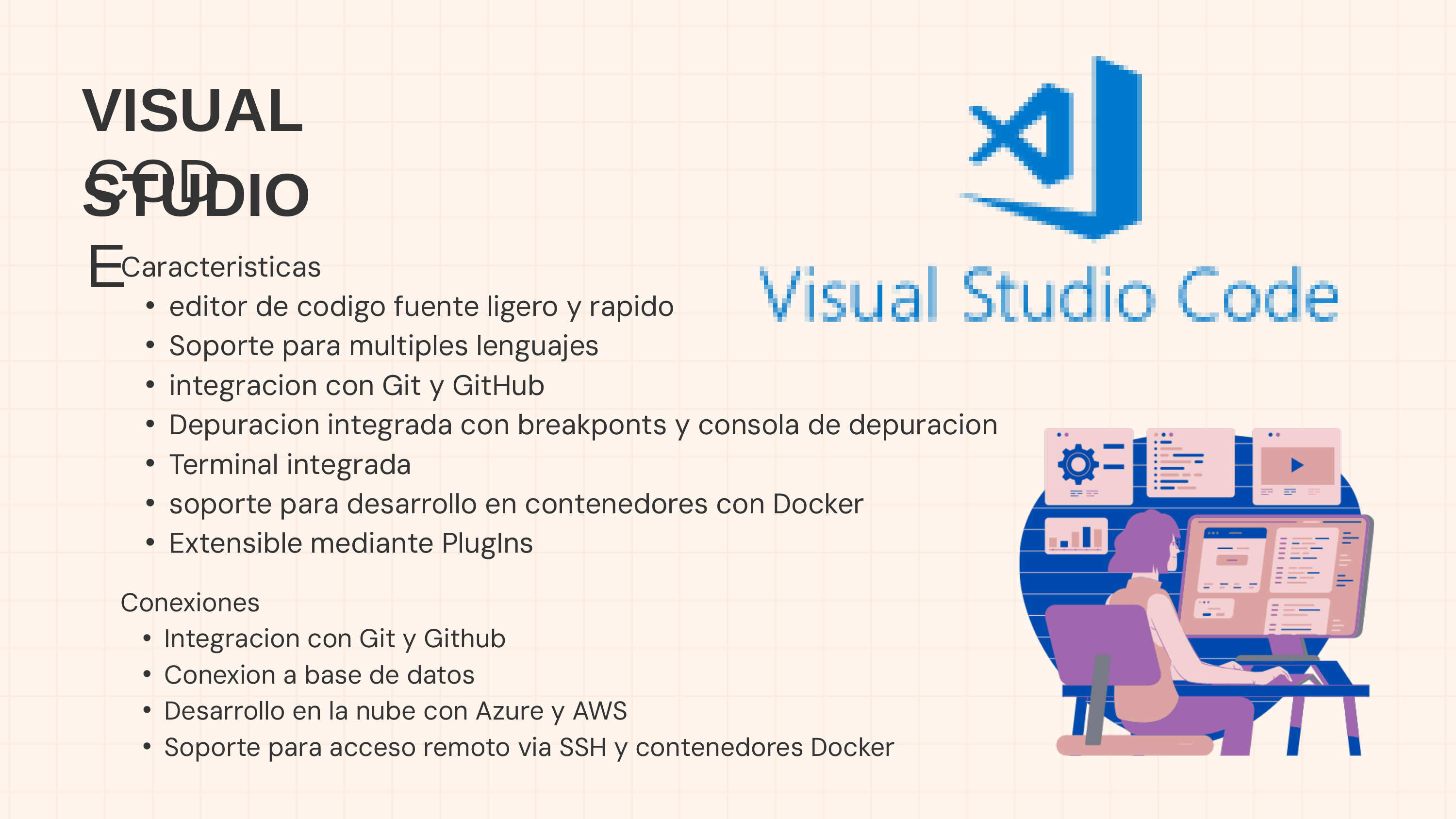

VISUAL STUDIO
CODE
Caracteristicas
editor de codigo fuente ligero y rapido
Soporte para multiples lenguajes
integracion con Git y GitHub
Depuracion integrada con breakponts y consola de depuracion
Terminal integrada
soporte para desarrollo en contenedores con Docker
Extensible mediante PlugIns

Conexiones
Integracion con Git y Github
Conexion a base de datos
Desarrollo en la nube con Azure y AWS
Soporte para acceso remoto via SSH y contenedores Docker